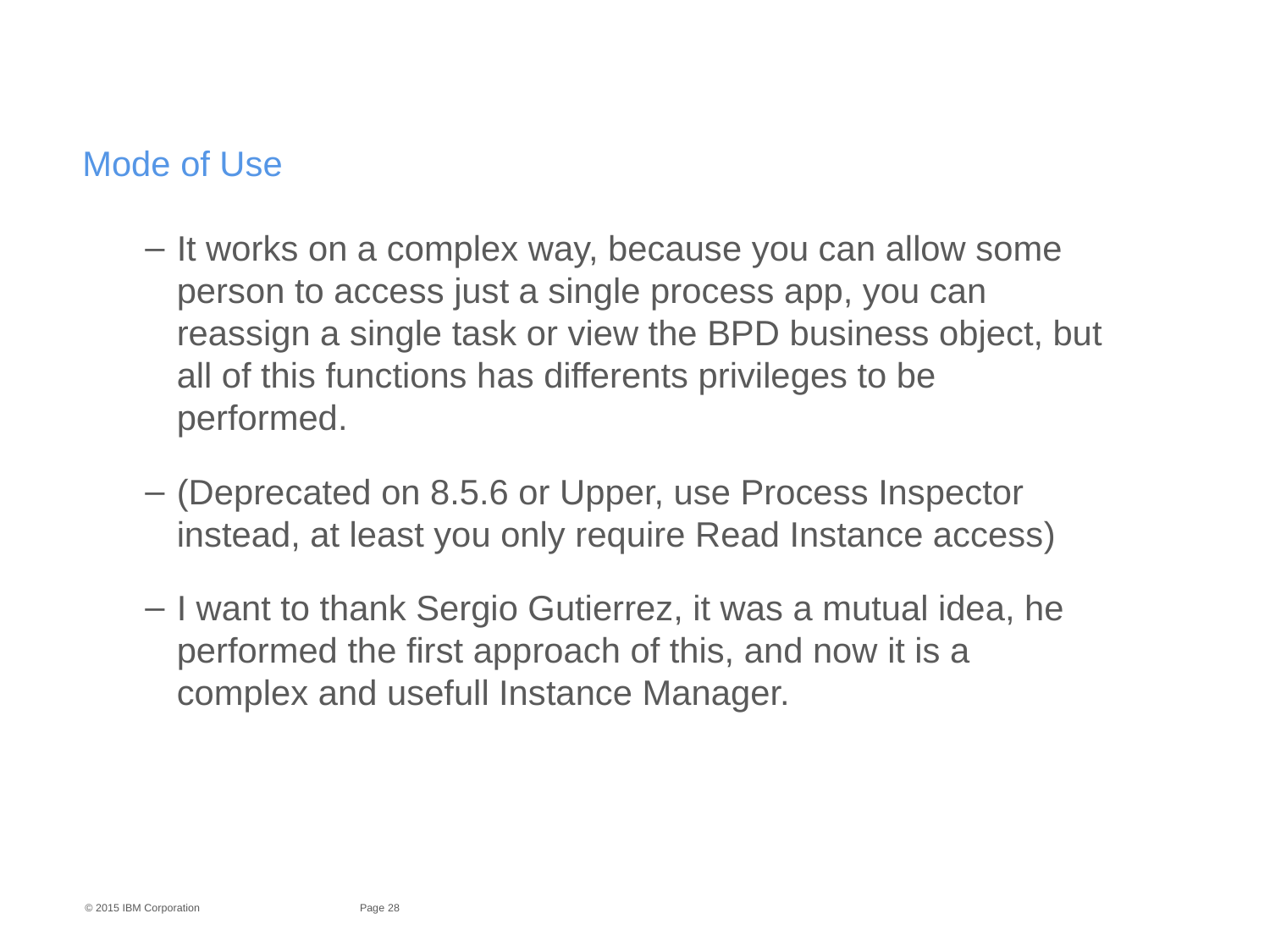

# Mode of Use
It works on a complex way, because you can allow some person to access just a single process app, you can reassign a single task or view the BPD business object, but all of this functions has differents privileges to be performed.
(Deprecated on 8.5.6 or Upper, use Process Inspector instead, at least you only require Read Instance access)
I want to thank Sergio Gutierrez, it was a mutual idea, he performed the first approach of this, and now it is a complex and usefull Instance Manager.